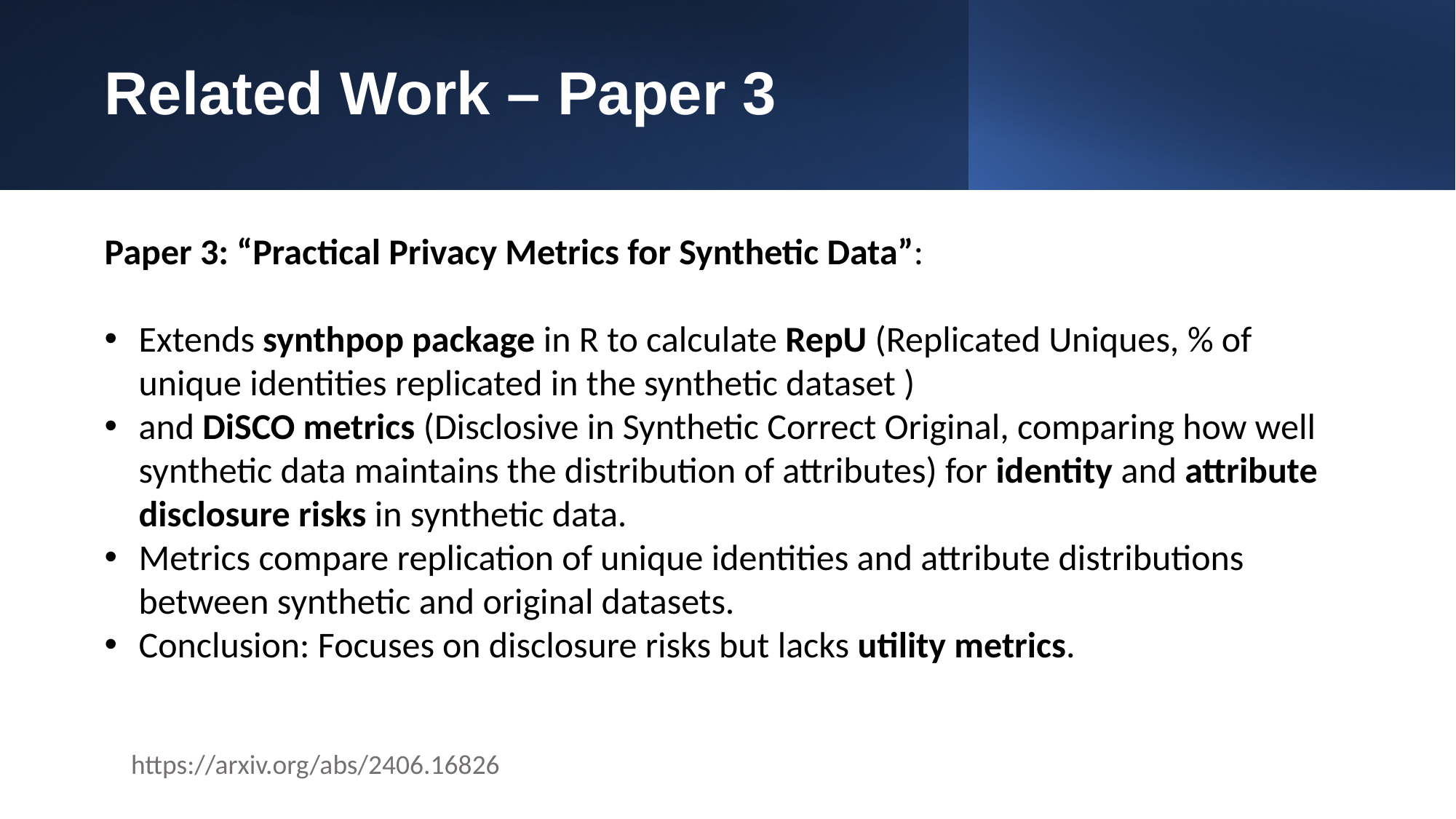

# Related Work – Paper 3
Paper 3: “Practical Privacy Metrics for Synthetic Data”:

Extends synthpop package in R to calculate RepU (Replicated Uniques, % of unique identities replicated in the synthetic dataset )
and DiSCO metrics (Disclosive in Synthetic Correct Original, comparing how well synthetic data maintains the distribution of attributes) for identity and attribute disclosure risks in synthetic data.
Metrics compare replication of unique identities and attribute distributions between synthetic and original datasets.
Conclusion: Focuses on disclosure risks but lacks utility metrics.

https://arxiv.org/abs/2406.16826
12